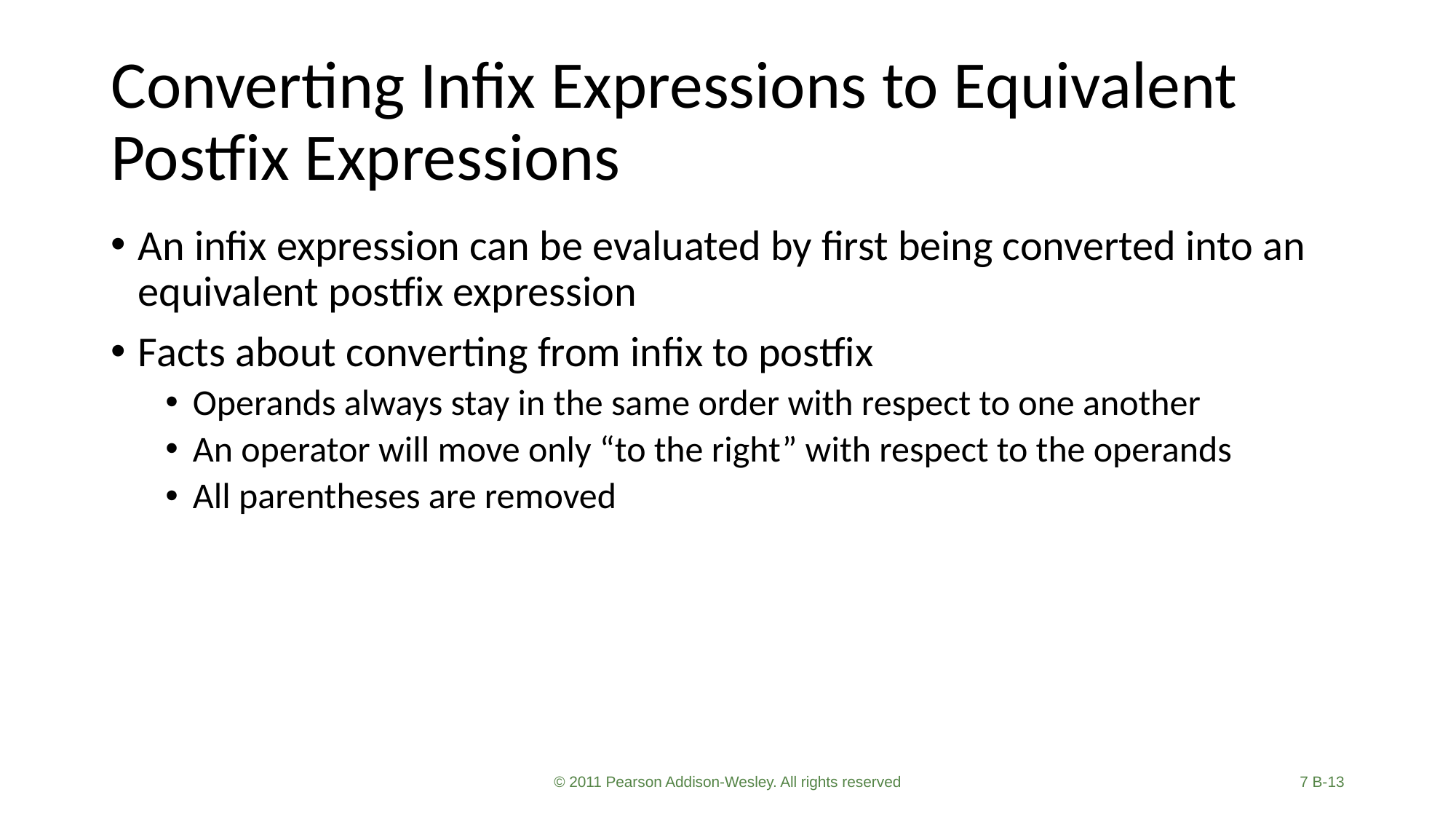

# Converting Infix Expressions to Equivalent Postfix Expressions
An infix expression can be evaluated by first being converted into an equivalent postfix expression
Facts about converting from infix to postfix
Operands always stay in the same order with respect to one another
An operator will move only “to the right” with respect to the operands
All parentheses are removed
© 2011 Pearson Addison-Wesley. All rights reserved
7 B-13